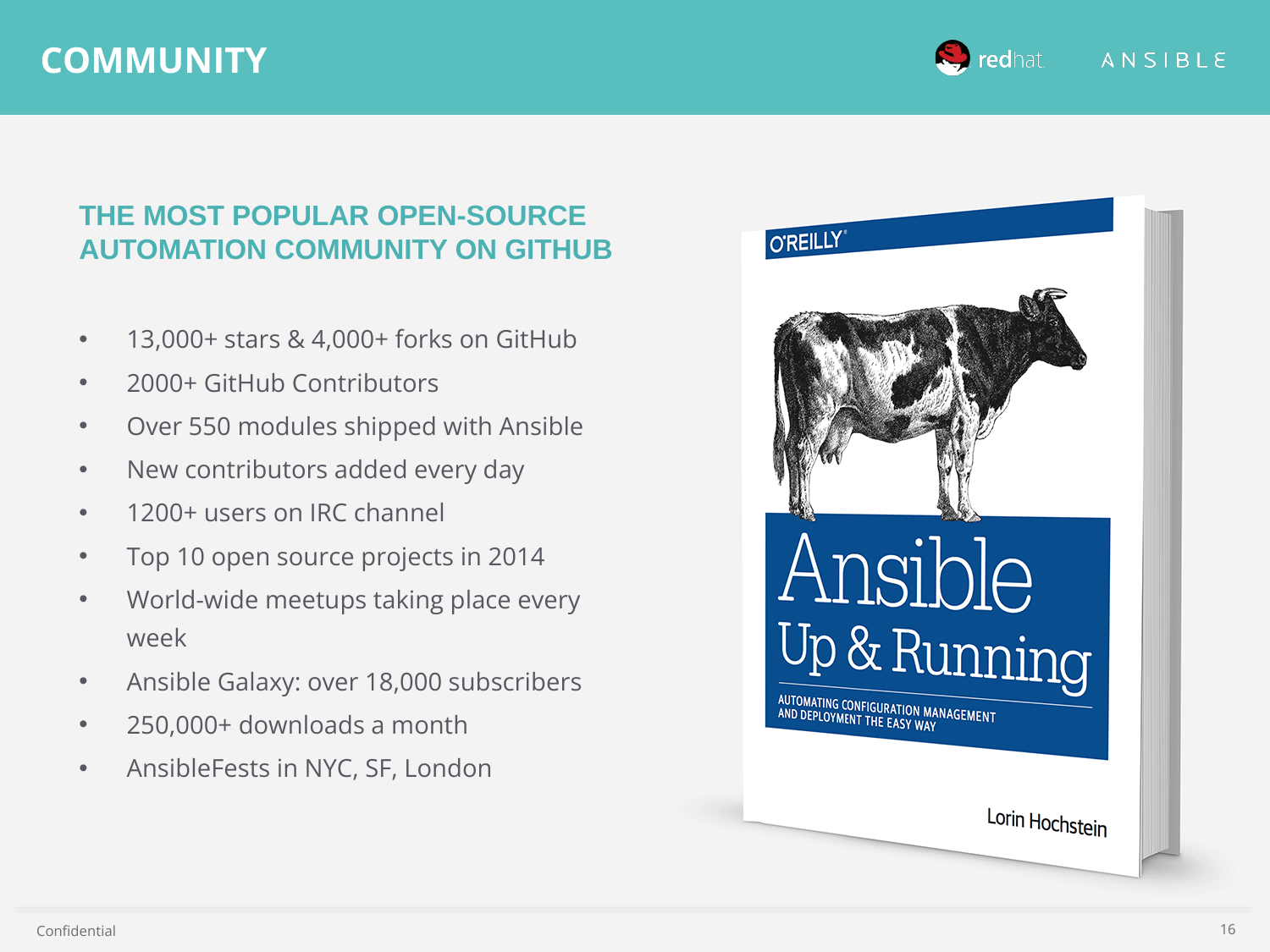

COMMUNITY
THE MOST POPULAR OPEN-SOURCE AUTOMATION COMMUNITY ON GITHUB
13,000+ stars & 4,000+ forks on GitHub
2000+ GitHub Contributors
Over 550 modules shipped with Ansible
New contributors added every day
1200+ users on IRC channel
Top 10 open source projects in 2014
World-wide meetups taking place every week
Ansible Galaxy: over 18,000 subscribers
250,000+ downloads a month
AnsibleFests in NYC, SF, London
Confidential
16